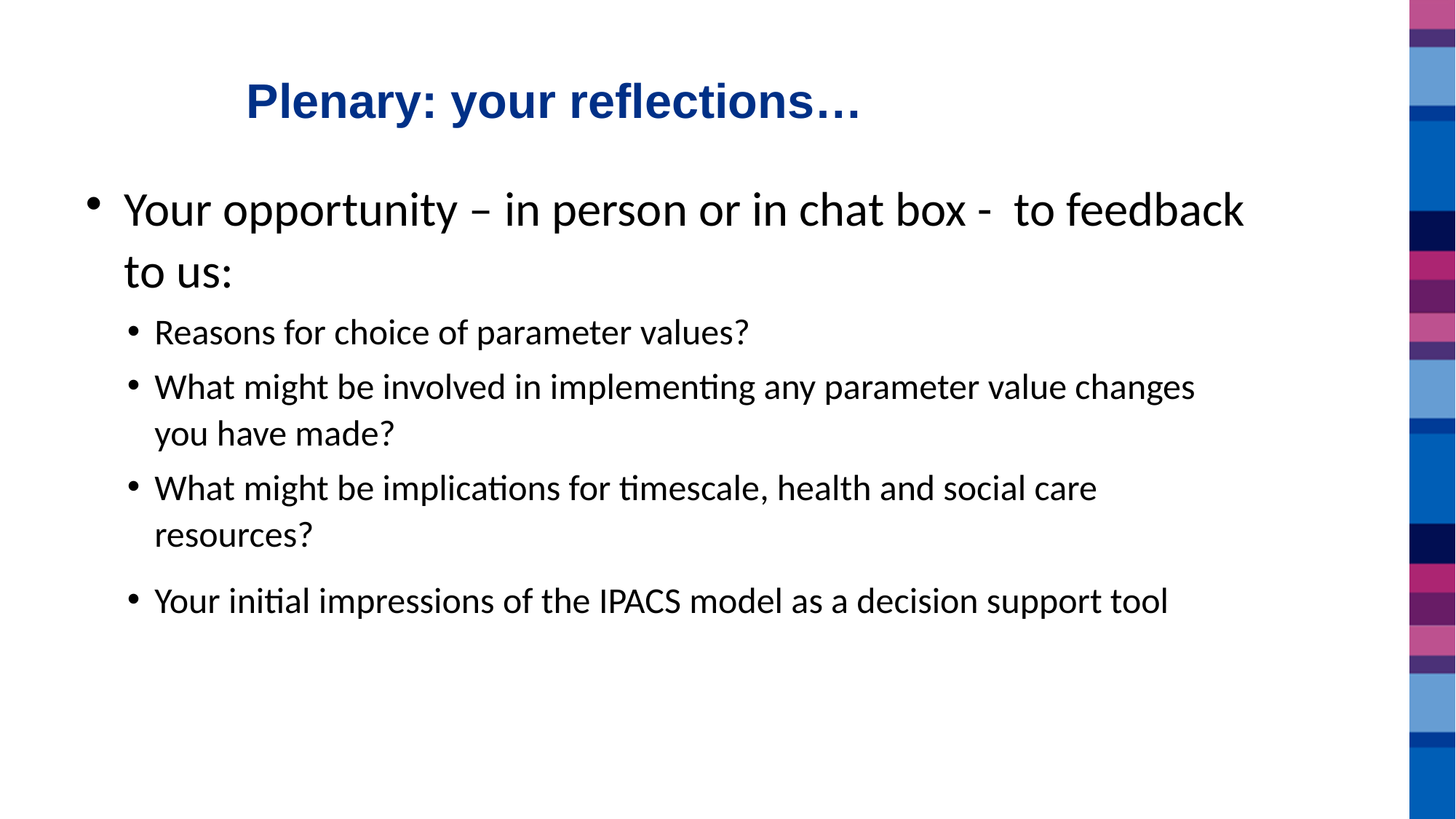

# Plenary: your reflections…
Your opportunity – in person or in chat box -  to feedback to us:
Reasons for choice of parameter values?
What might be involved in implementing any parameter value changes you have made?
What might be implications for timescale, health and social care resources?
Your initial impressions of the IPACS model as a decision support tool